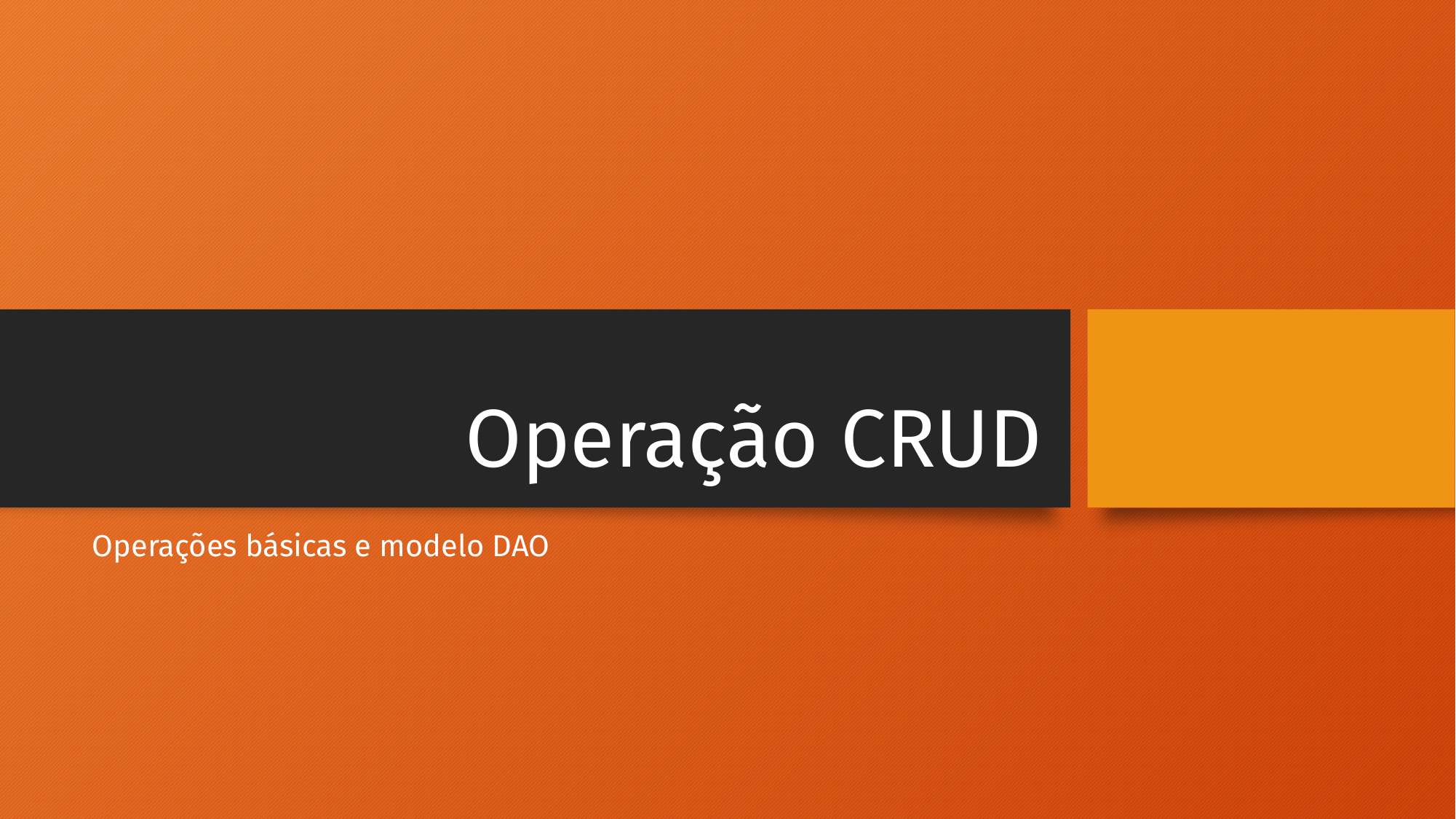

# Operação CRUD
Operações básicas e modelo DAO